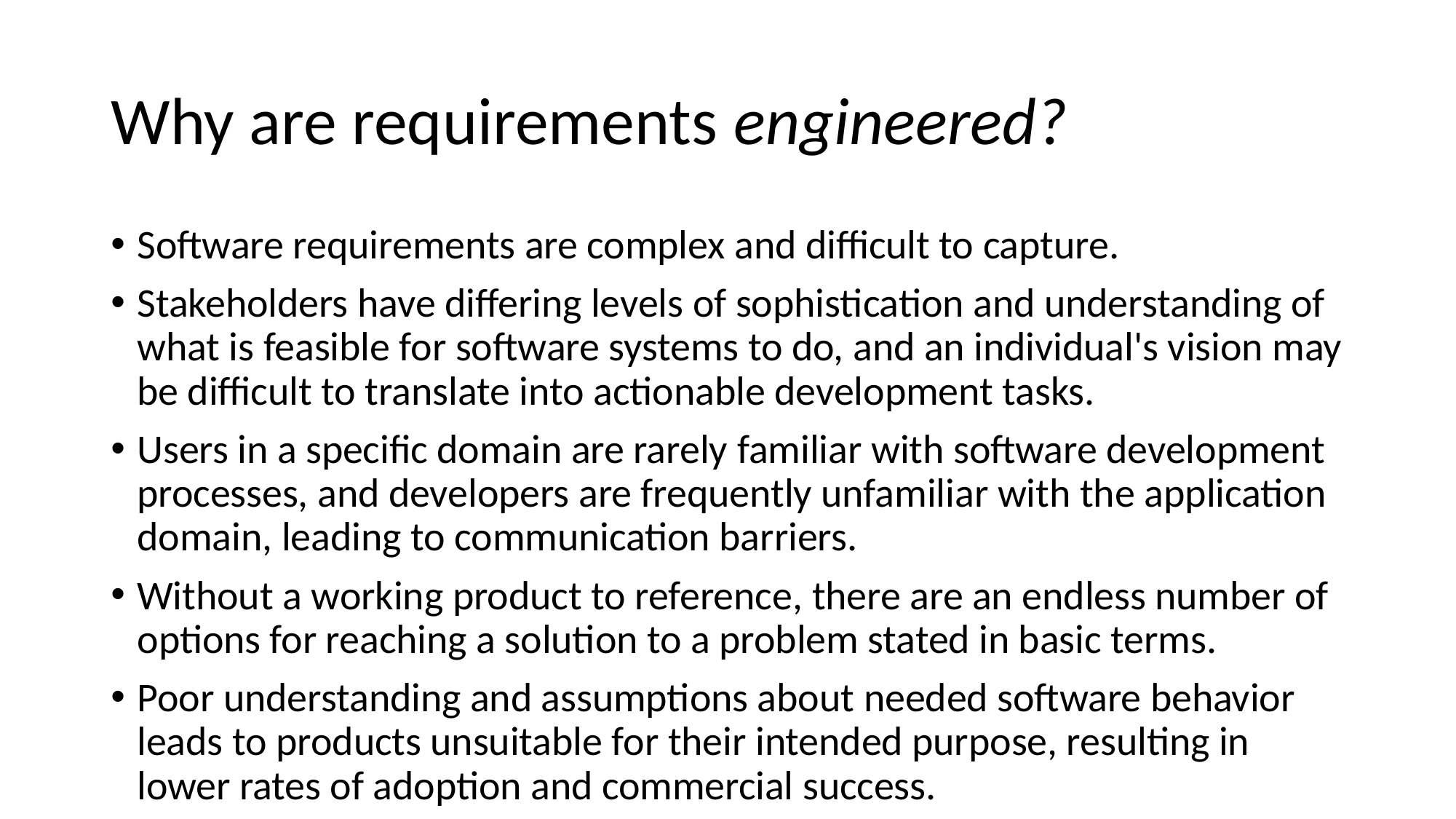

# Why are requirements engineered?
Software requirements are complex and difficult to capture.
Stakeholders have differing levels of sophistication and understanding of what is feasible for software systems to do, and an individual's vision may be difficult to translate into actionable development tasks.
Users in a specific domain are rarely familiar with software development processes, and developers are frequently unfamiliar with the application domain, leading to communication barriers.
Without a working product to reference, there are an endless number of options for reaching a solution to a problem stated in basic terms.
Poor understanding and assumptions about needed software behavior leads to products unsuitable for their intended purpose, resulting in lower rates of adoption and commercial success.